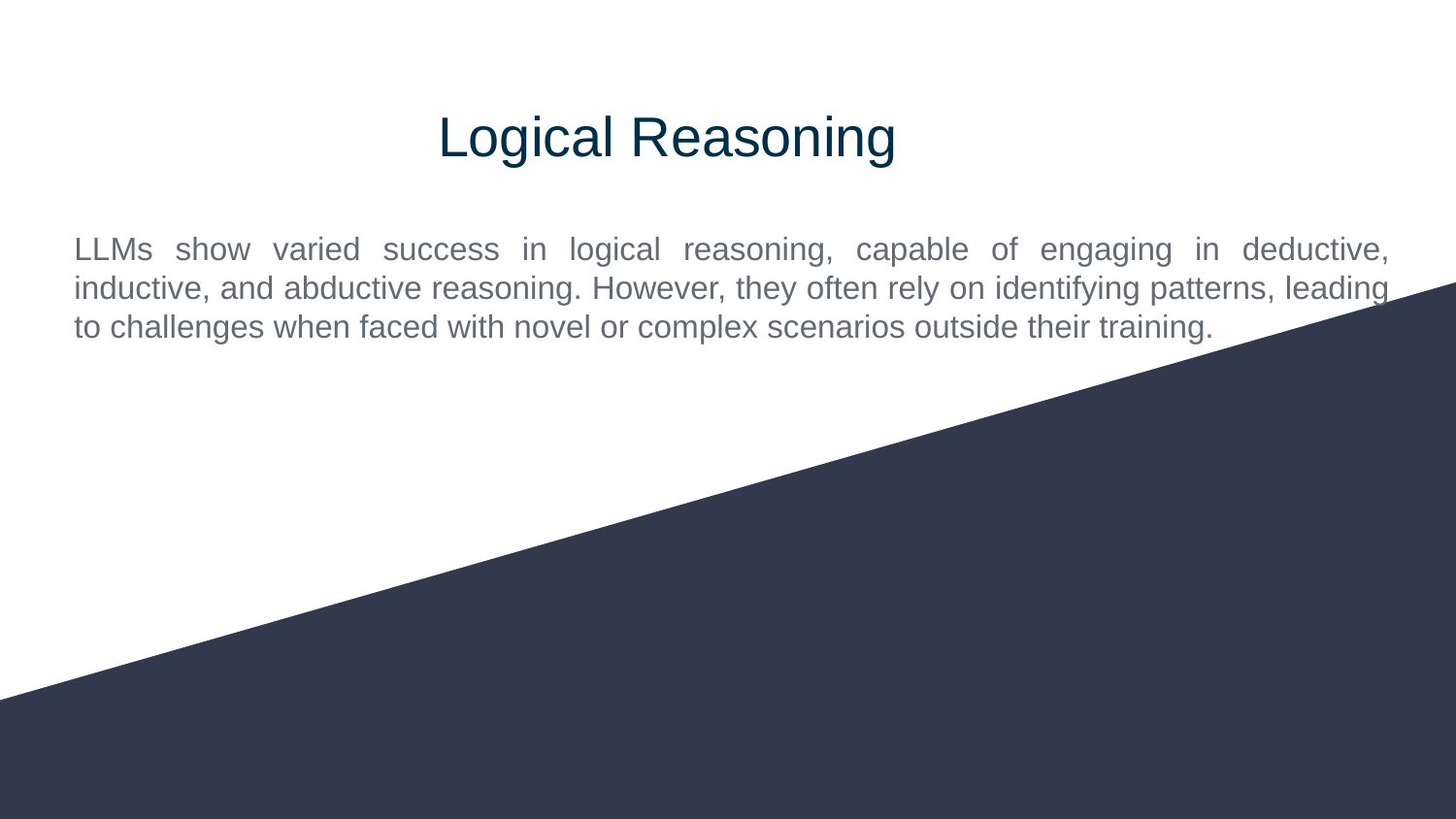

# Logical Reasoning

LLMs show varied success in logical reasoning, capable of engaging in deductive, inductive, and abductive reasoning. However, they often rely on identifying patterns, leading to challenges when faced with novel or complex scenarios outside their training.